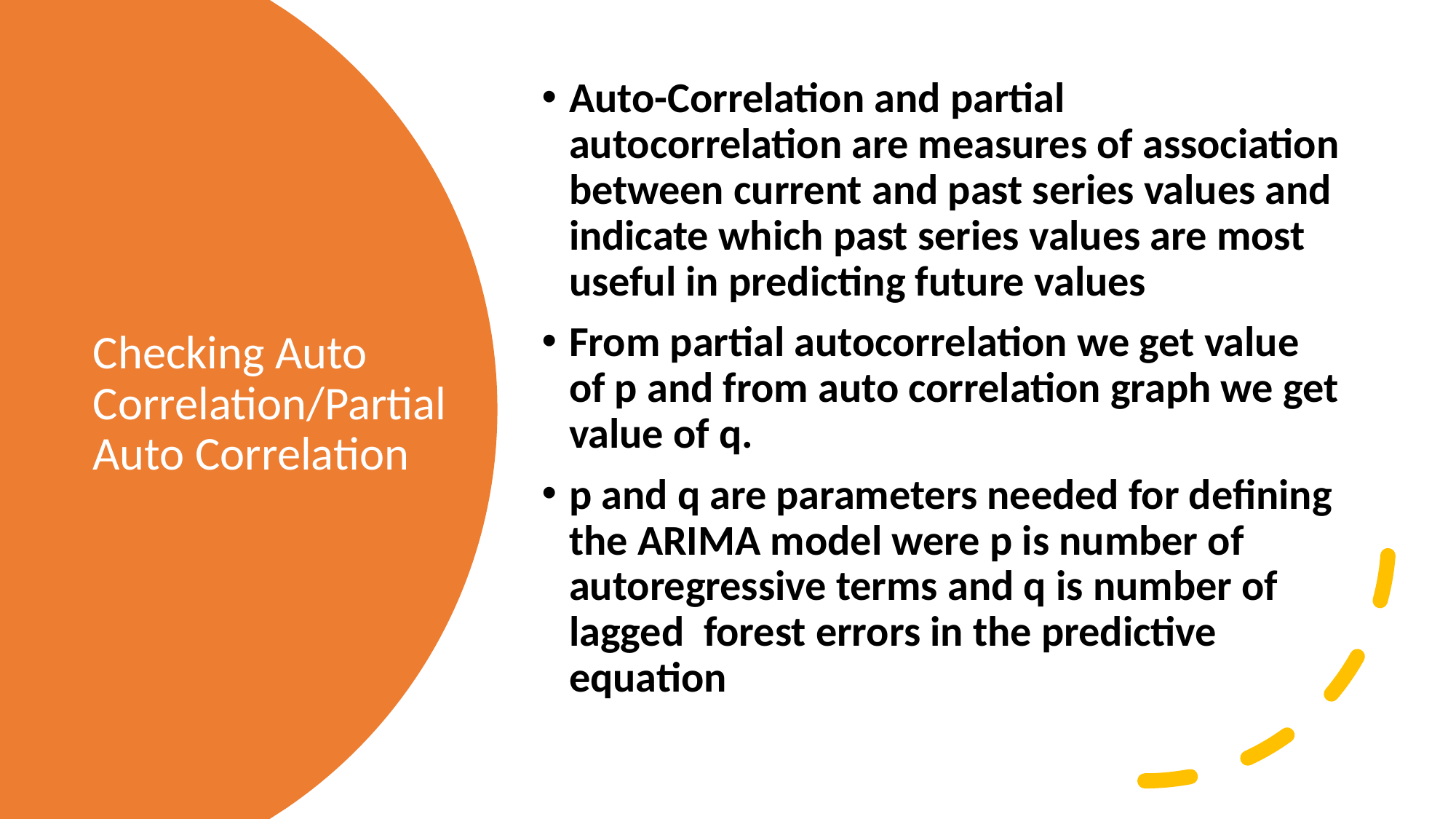

Auto-Correlation and partial autocorrelation are measures of association between current and past series values and indicate which past series values are most useful in predicting future values
From partial autocorrelation we get value of p and from auto correlation graph we get value of q.
p and q are parameters needed for defining the ARIMA model were p is number of autoregressive terms and q is number of lagged  forest errors in the predictive equation

# Checking Auto Correlation/Partial Auto Correlation